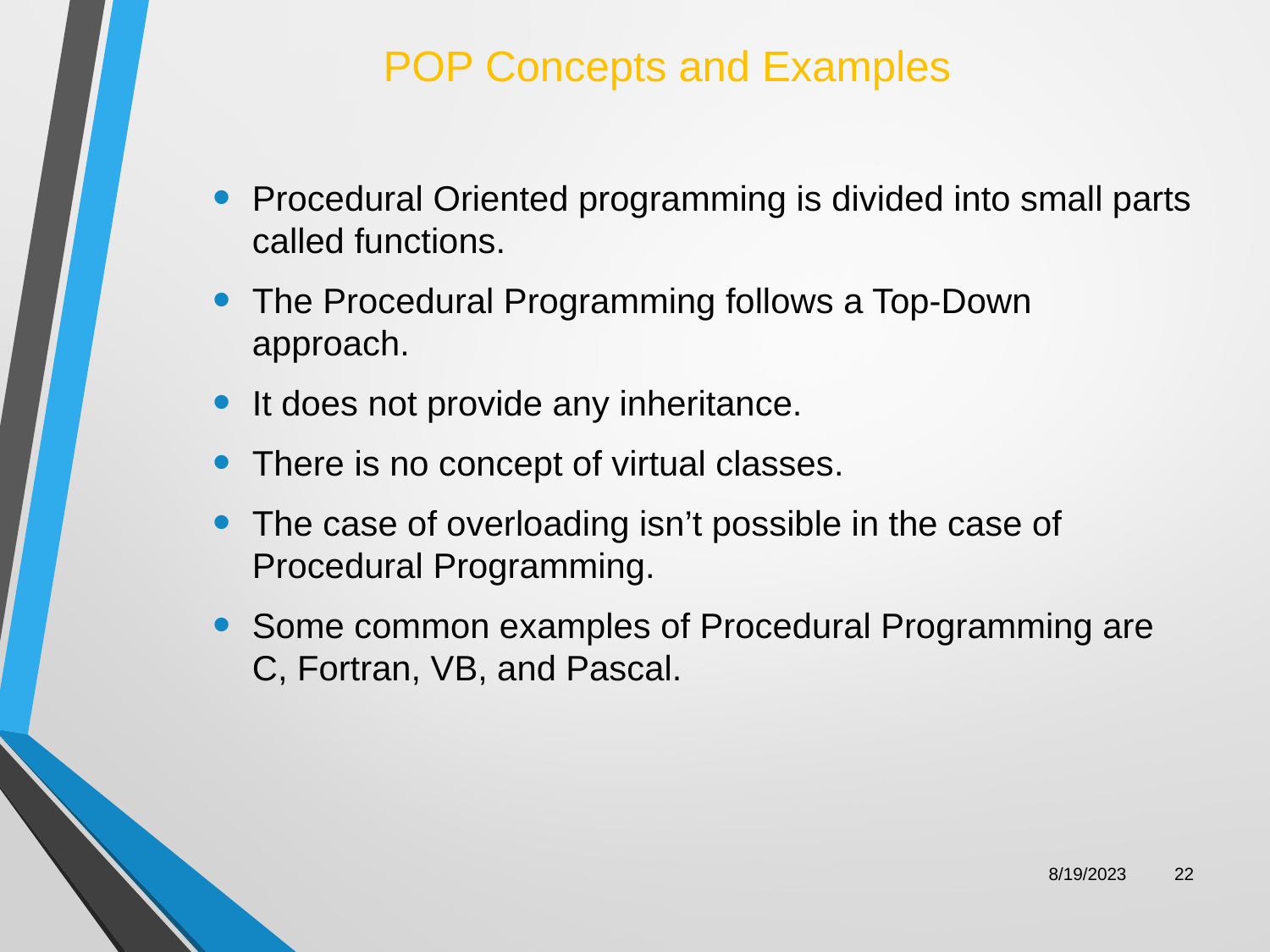

# POP Concepts and Examples
Procedural Oriented programming is divided into small parts called functions.
The Procedural Programming follows a Top-Down approach.
It does not provide any inheritance.
There is no concept of virtual classes.
The case of overloading isn’t possible in the case of Procedural Programming.
Some common examples of Procedural Programming are C, Fortran, VB, and Pascal.

8/19/2023
22